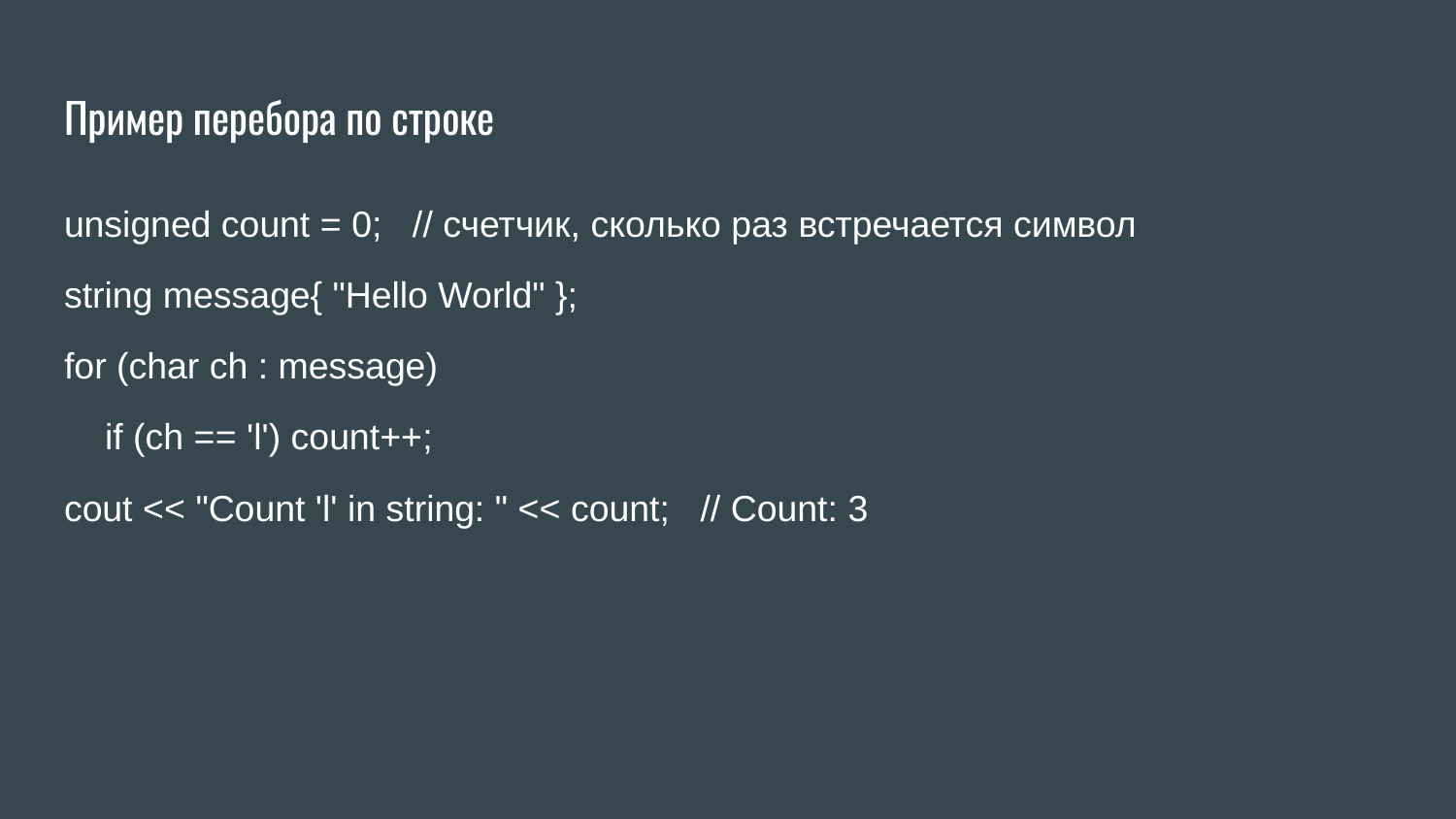

# Пример перебора по строке
unsigned count = 0;   // счетчик, сколько раз встречается символ
string message{ "Hello World" };
for (char ch : message)
    if (ch == 'l') count++;
cout << "Count 'l' in string: " << count;   // Count: 3